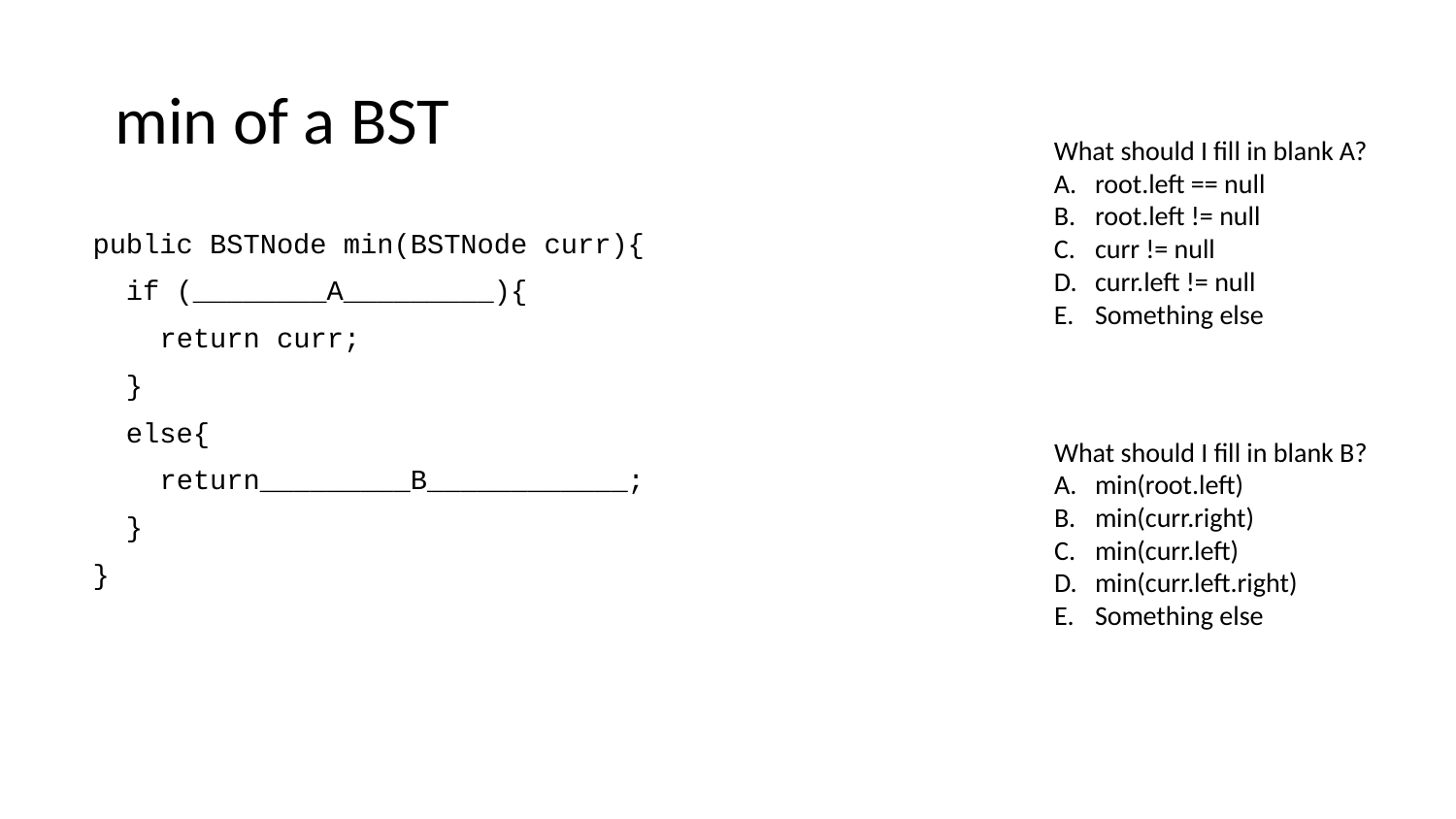

# min of a BST
What should I fill in blank A?
root.left == null
root.left != null
curr != null
curr.left != null
Something else
public BSTNode min(BSTNode curr){
  if (________A_________){
    return curr;
  }
  else{
    return_________B____________;
  }
}
What should I fill in blank B?
min(root.left)
min(curr.right)
min(curr.left)
min(curr.left.right)
Something else